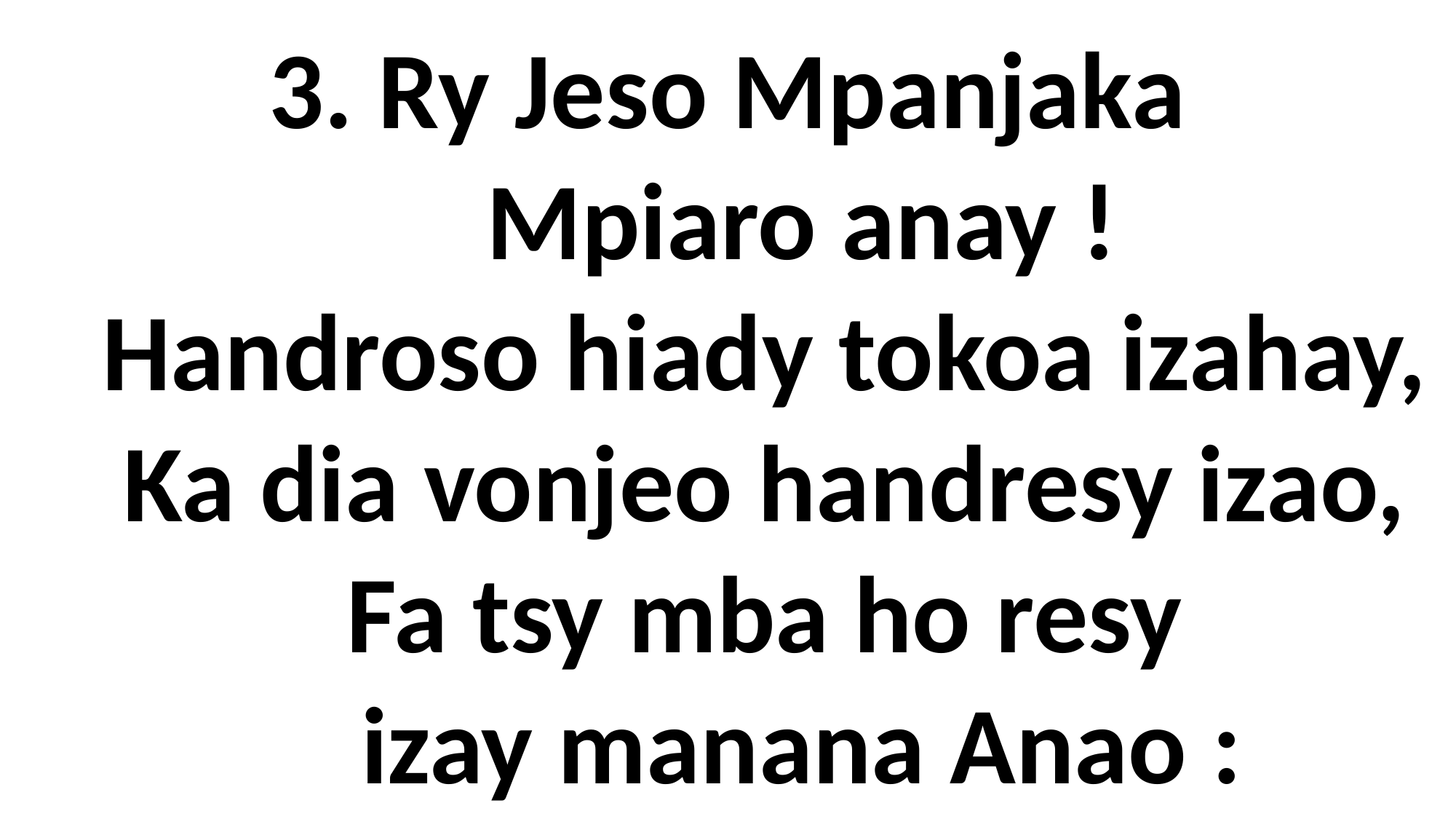

3. Ry Jeso Mpanjaka
      Mpiaro anay !
   Handroso hiady tokoa izahay,
   Ka dia vonjeo handresy izao,
   Fa tsy mba ho resy
      izay manana Anao :